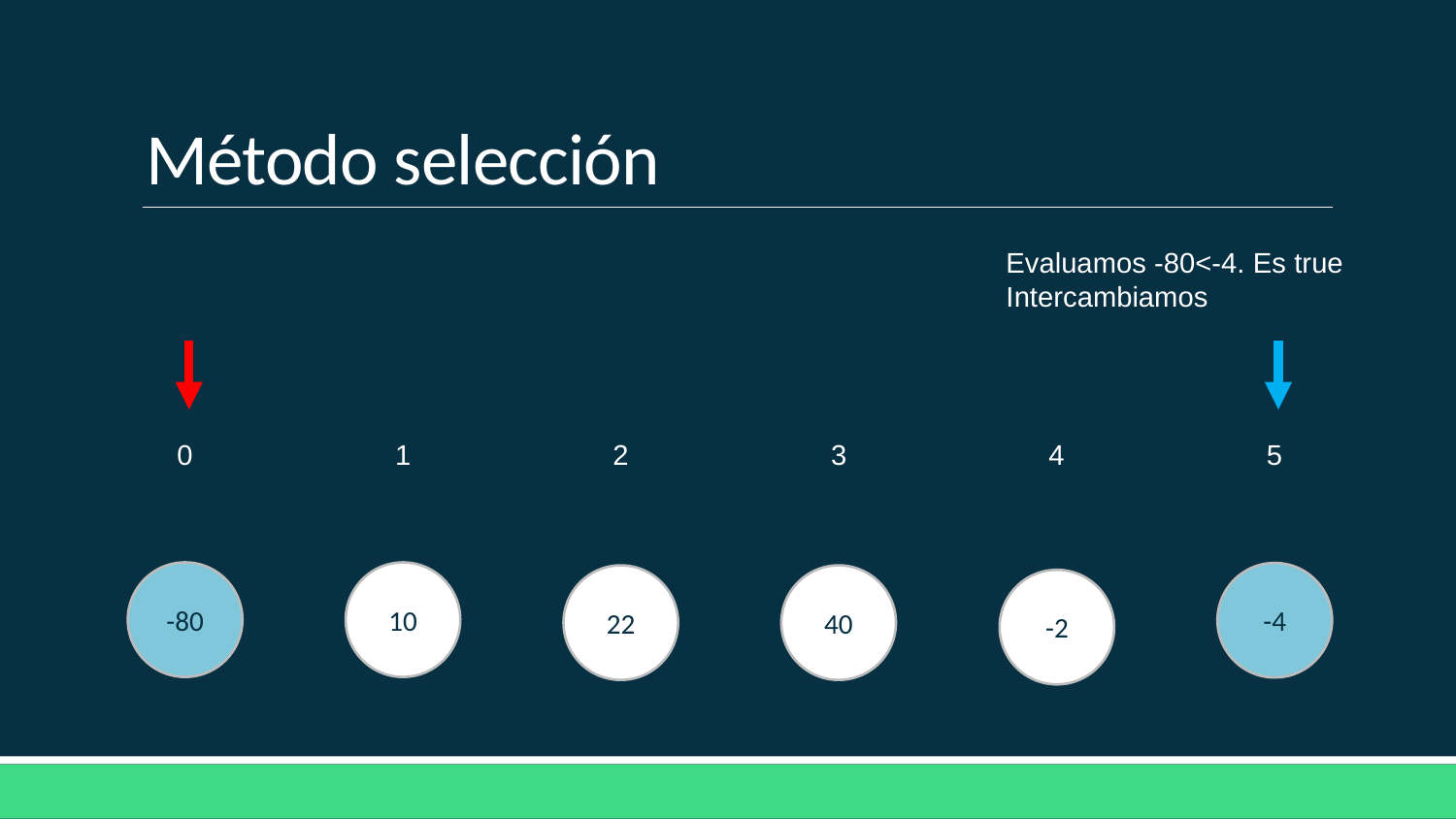

# Método selección
Evaluamos -80<-4. Es true
Intercambiamos
4
5
3
2
1
0
-80
10
-4
22
40
-2